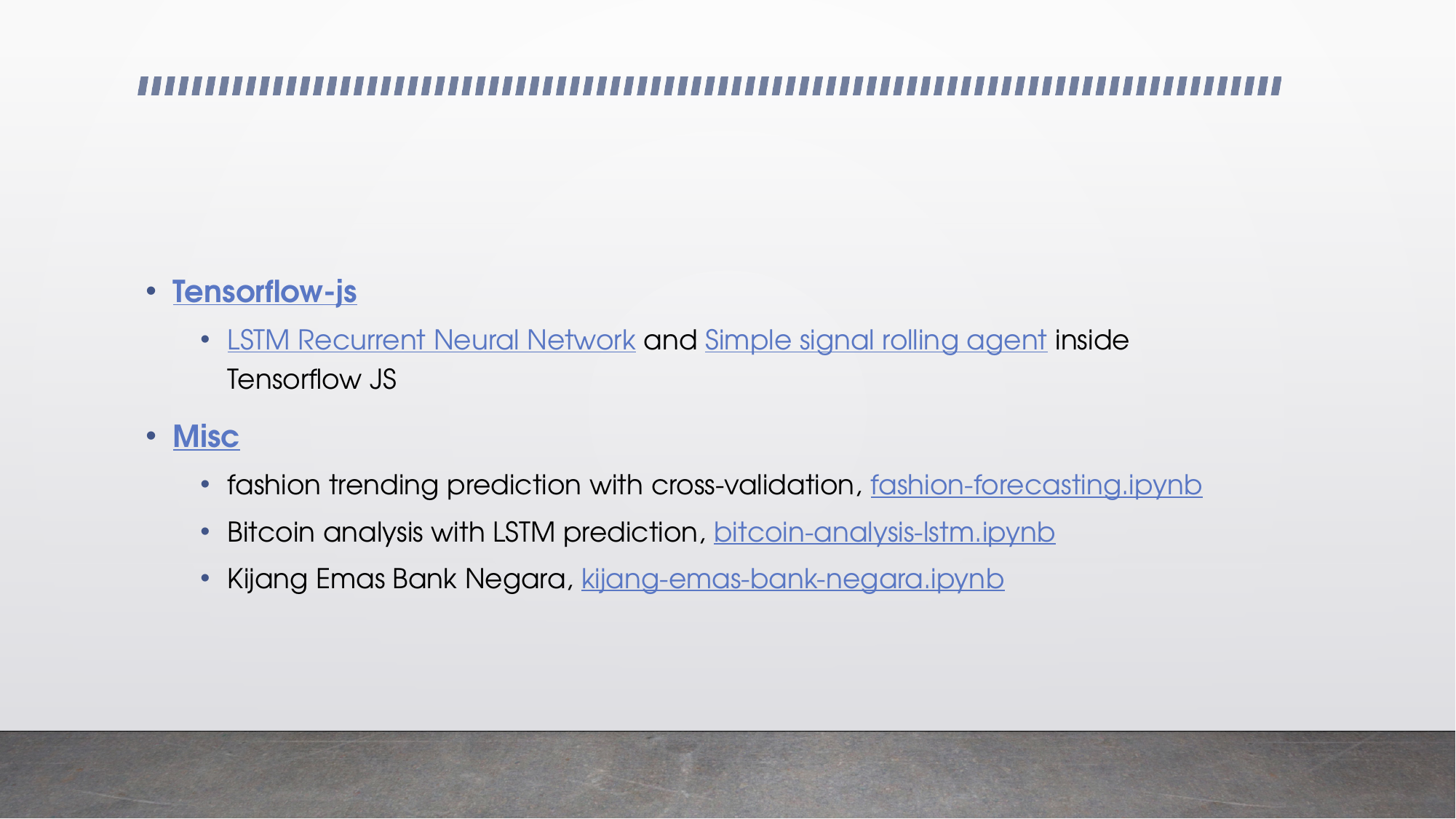

#
Tensorflow-js
LSTM Recurrent Neural Network and Simple signal rolling agent inside Tensorflow JS
Misc
fashion trending prediction with cross-validation, fashion-forecasting.ipynb
Bitcoin analysis with LSTM prediction, bitcoin-analysis-lstm.ipynb
Kijang Emas Bank Negara, kijang-emas-bank-negara.ipynb